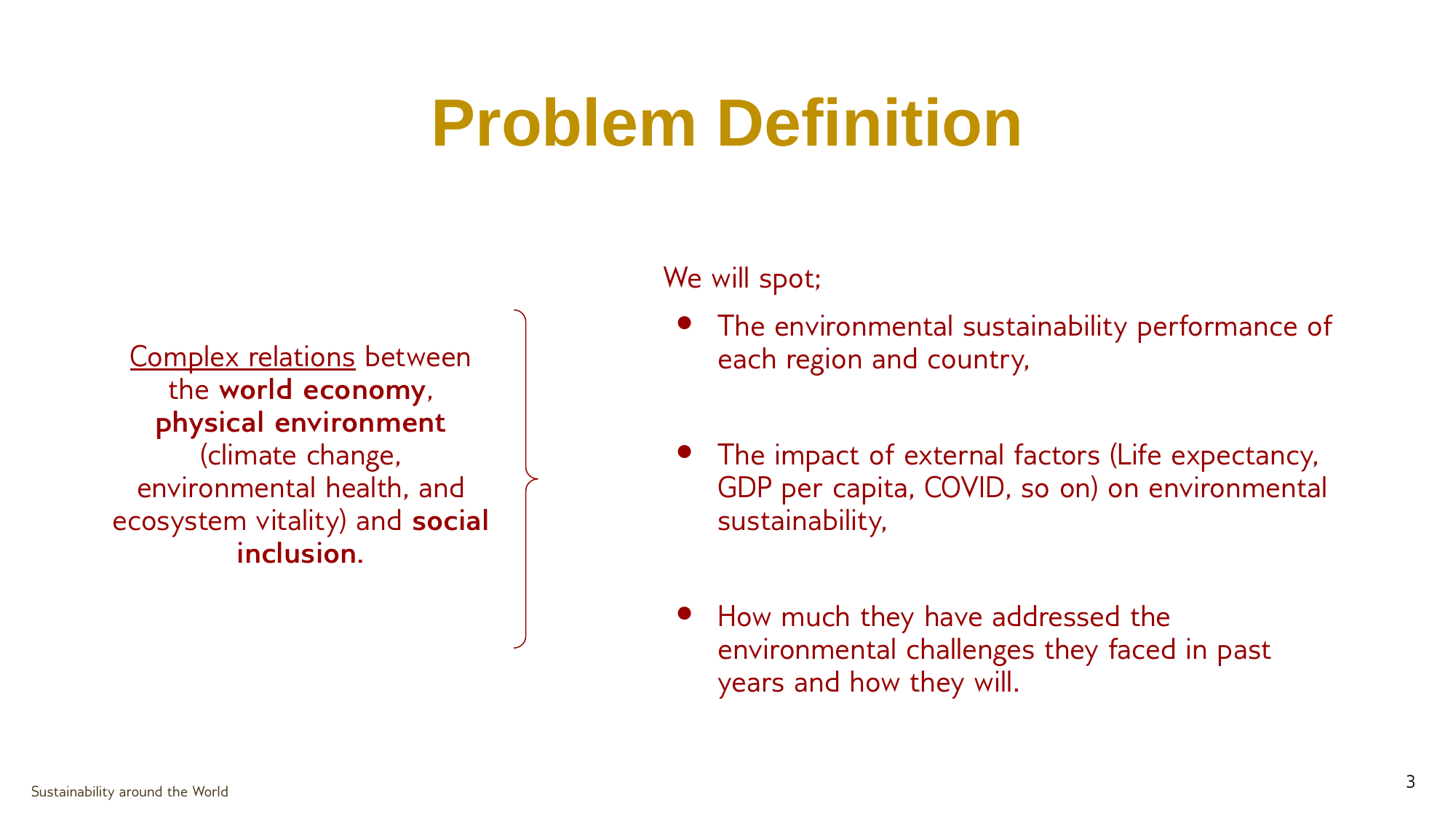

# Problem Definition
Complex relations between the world economy, physical environment (climate change, environmental health, and ecosystem vitality) and social inclusion.

We will spot;
The environmental sustainability performance of each region and country,

The impact of external factors (Life expectancy, GDP per capita, COVID, so on) on environmental sustainability,

How much they have addressed the environmental challenges they faced in past years and how they will.

3
Sustainability around the World